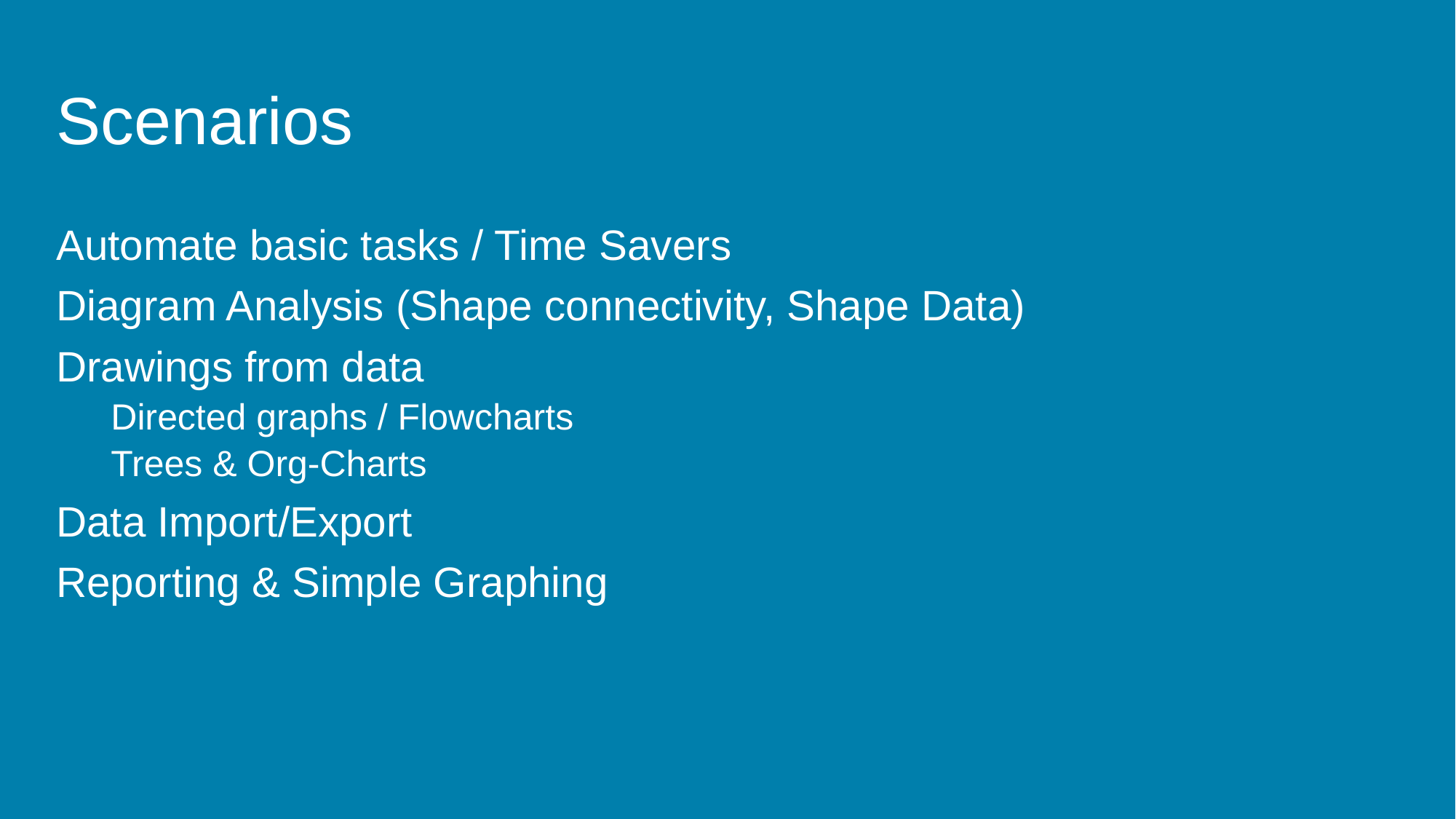

# Scenarios
Automate basic tasks / Time Savers
Diagram Analysis (Shape connectivity, Shape Data)
Drawings from data
Directed graphs / Flowcharts
Trees & Org-Charts
Data Import/Export
Reporting & Simple Graphing